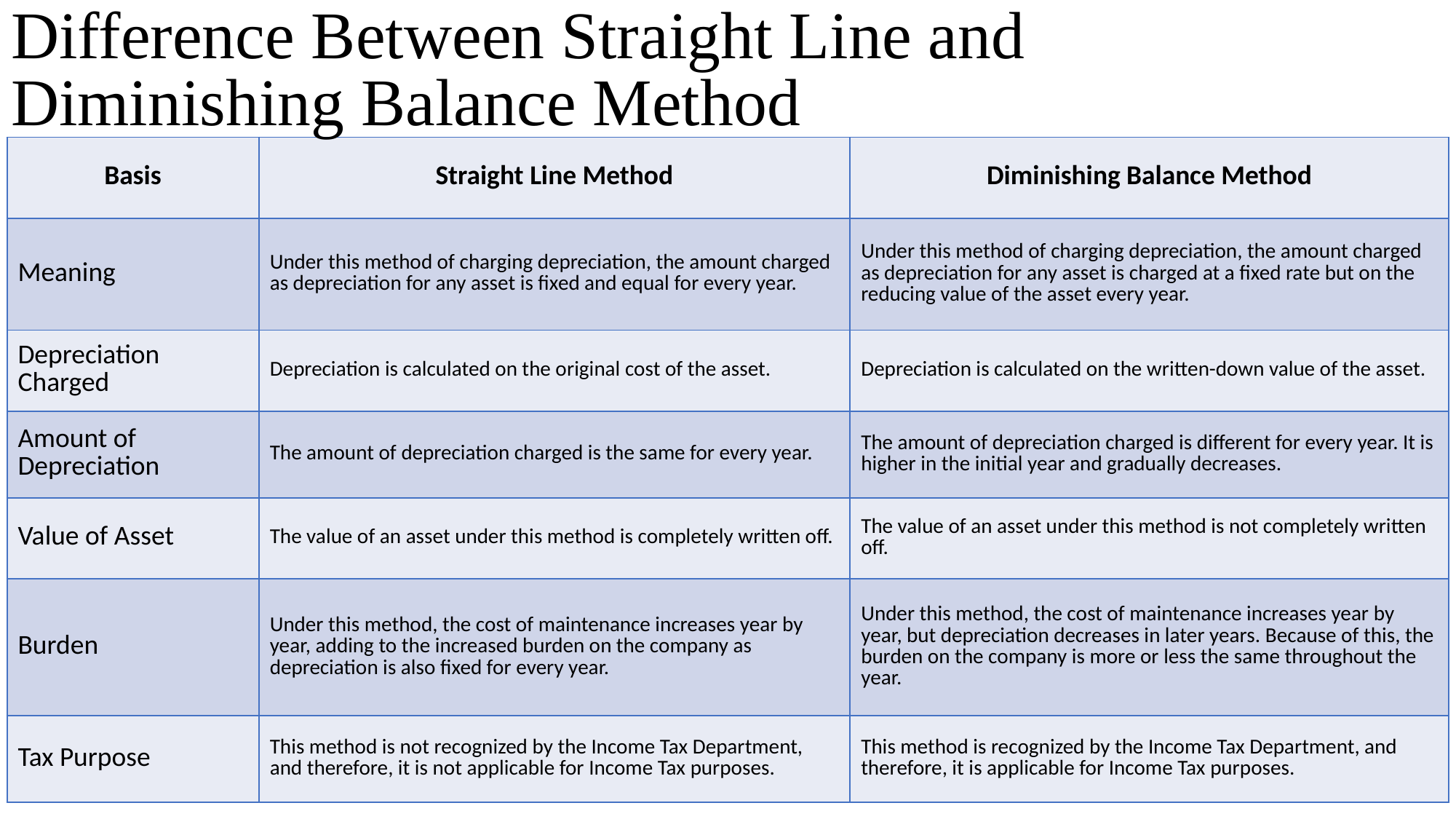

# Difference Between Straight Line and Diminishing Balance Method
| Basis | Straight Line Method | Diminishing Balance Method |
| --- | --- | --- |
| Meaning | Under this method of charging depreciation, the amount charged as depreciation for any asset is fixed and equal for every year. | Under this method of charging depreciation, the amount charged as depreciation for any asset is charged at a fixed rate but on the reducing value of the asset every year. |
| Depreciation Charged | Depreciation is calculated on the original cost of the asset. | Depreciation is calculated on the written-down value of the asset. |
| Amount of Depreciation | The amount of depreciation charged is the same for every year. | The amount of depreciation charged is different for every year. It is higher in the initial year and gradually decreases. |
| Value of Asset | The value of an asset under this method is completely written off. | The value of an asset under this method is not completely written off. |
| Burden | Under this method, the cost of maintenance increases year by year, adding to the increased burden on the company as depreciation is also fixed for every year. | Under this method, the cost of maintenance increases year by year, but depreciation decreases in later years. Because of this, the burden on the company is more or less the same throughout the year. |
| Tax Purpose | This method is not recognized by the Income Tax Department, and therefore, it is not applicable for Income Tax purposes. | This method is recognized by the Income Tax Department, and therefore, it is applicable for Income Tax purposes. |